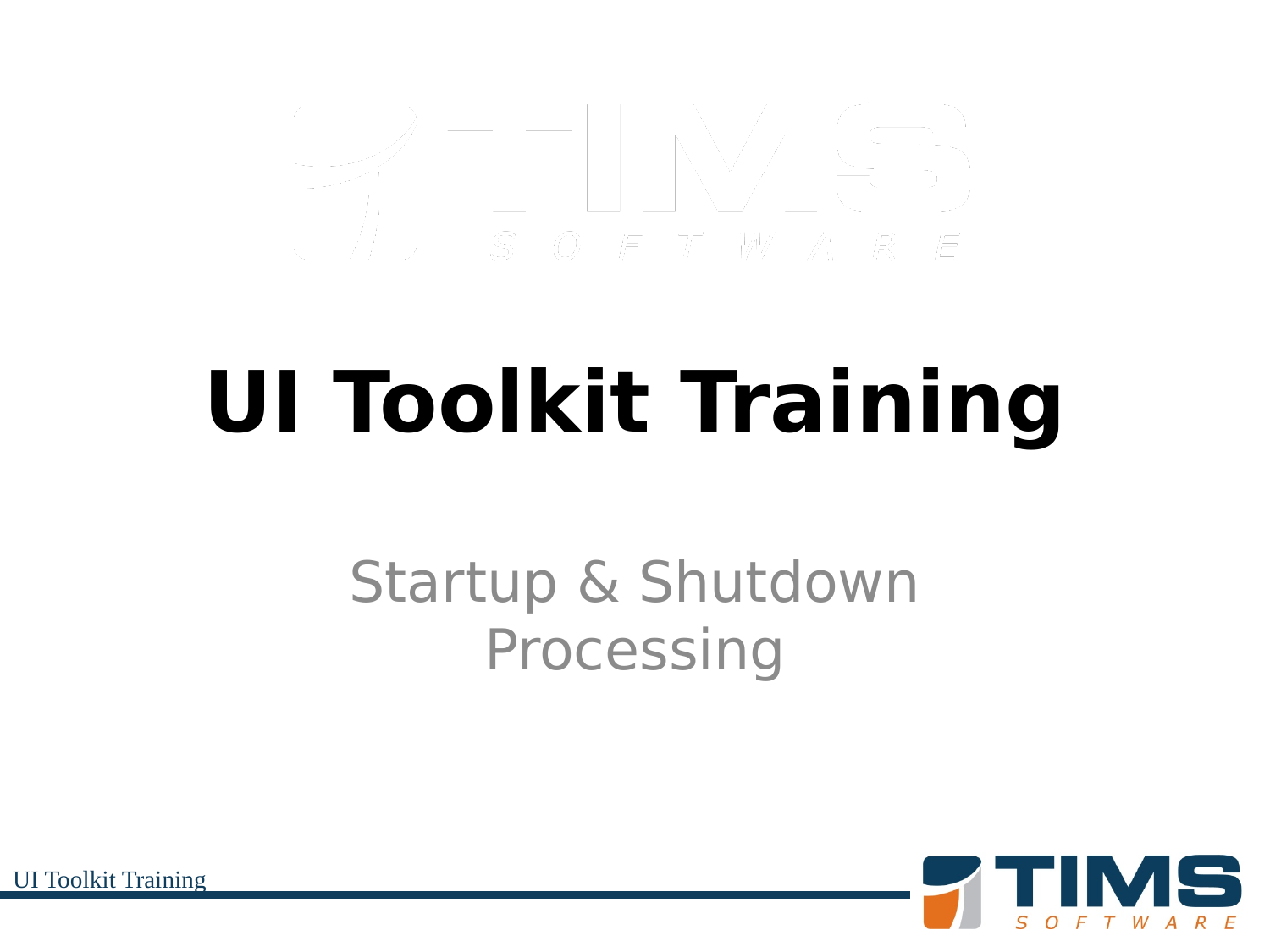

# UI Toolkit Training
Startup & Shutdown Processing
UI Toolkit Training